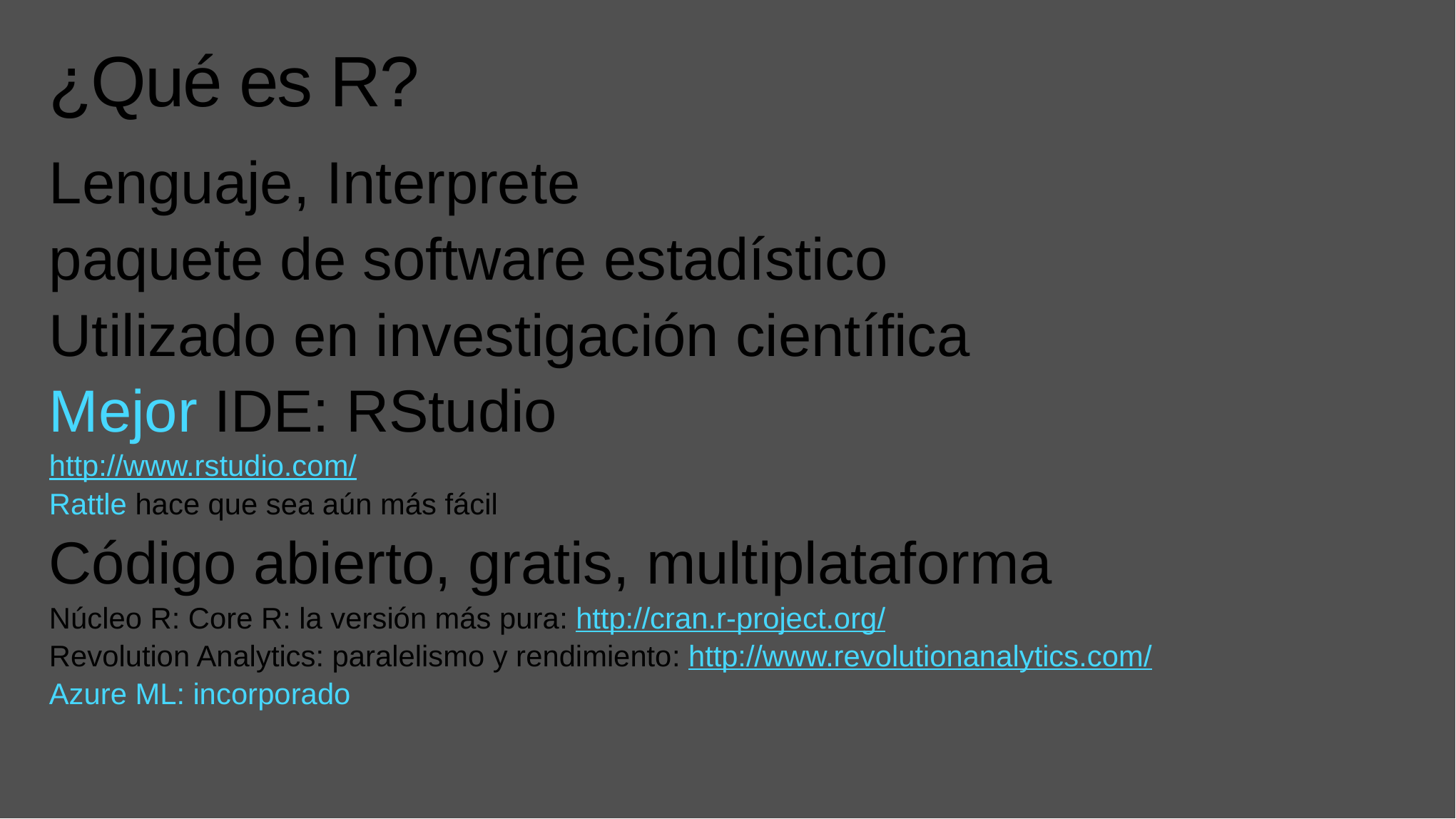

# ¿Qué es R?
Lenguaje, Interprete
paquete de software estadístico
Utilizado en investigación científica
Mejor IDE: RStudio
http://www.rstudio.com/
Rattle hace que sea aún más fácil
Código abierto, gratis, multiplataforma
Núcleo R: Core R: la versión más pura: http://cran.r-project.org/
Revolution Analytics: paralelismo y rendimiento: http://www.revolutionanalytics.com/
Azure ML: incorporado